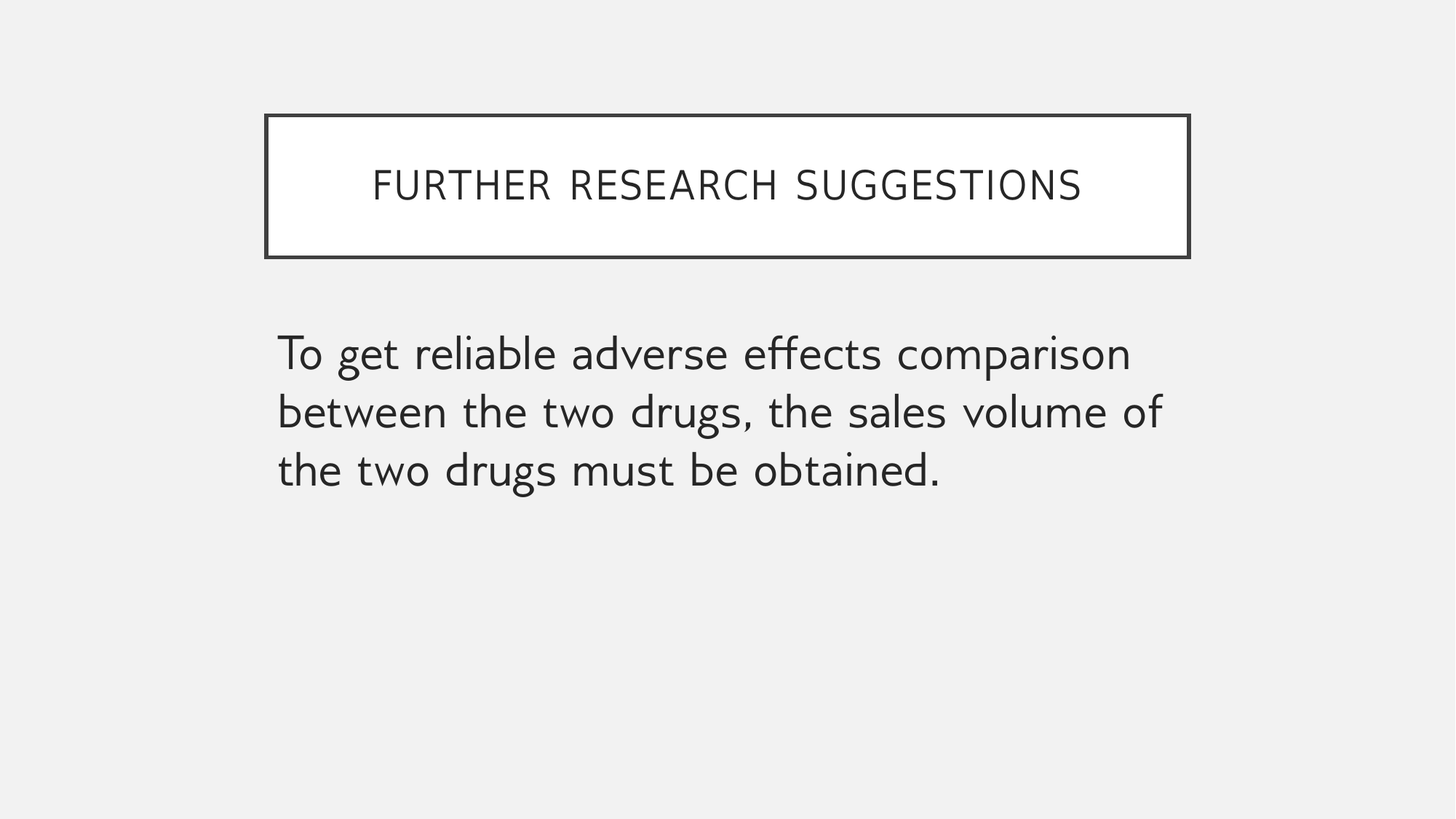

# Further research suggestions
To get reliable adverse effects comparison between the two drugs, the sales volume of the two drugs must be obtained.